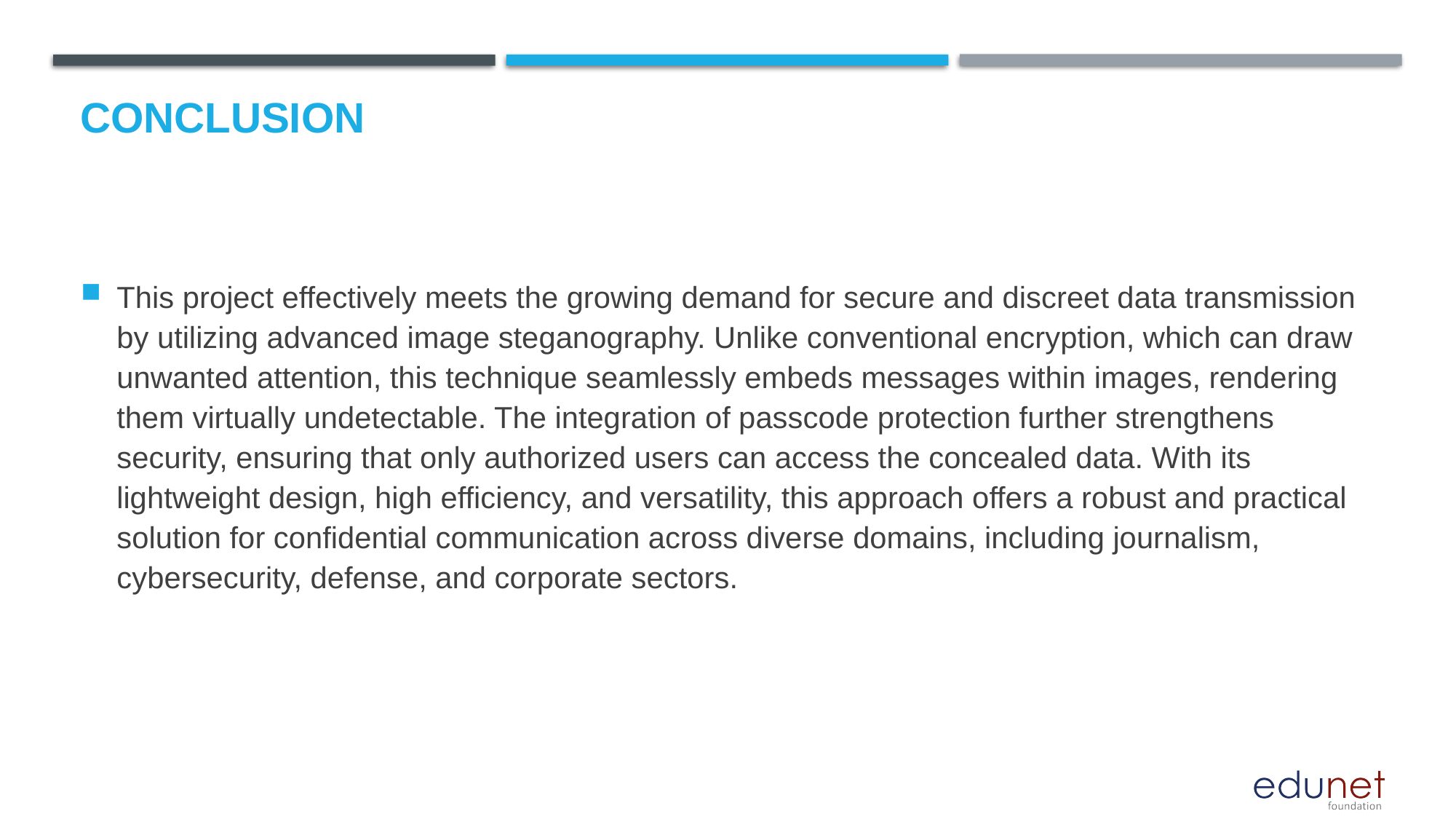

# Conclusion
This project effectively meets the growing demand for secure and discreet data transmission by utilizing advanced image steganography. Unlike conventional encryption, which can draw unwanted attention, this technique seamlessly embeds messages within images, rendering them virtually undetectable. The integration of passcode protection further strengthens security, ensuring that only authorized users can access the concealed data. With its lightweight design, high efficiency, and versatility, this approach offers a robust and practical solution for confidential communication across diverse domains, including journalism, cybersecurity, defense, and corporate sectors.